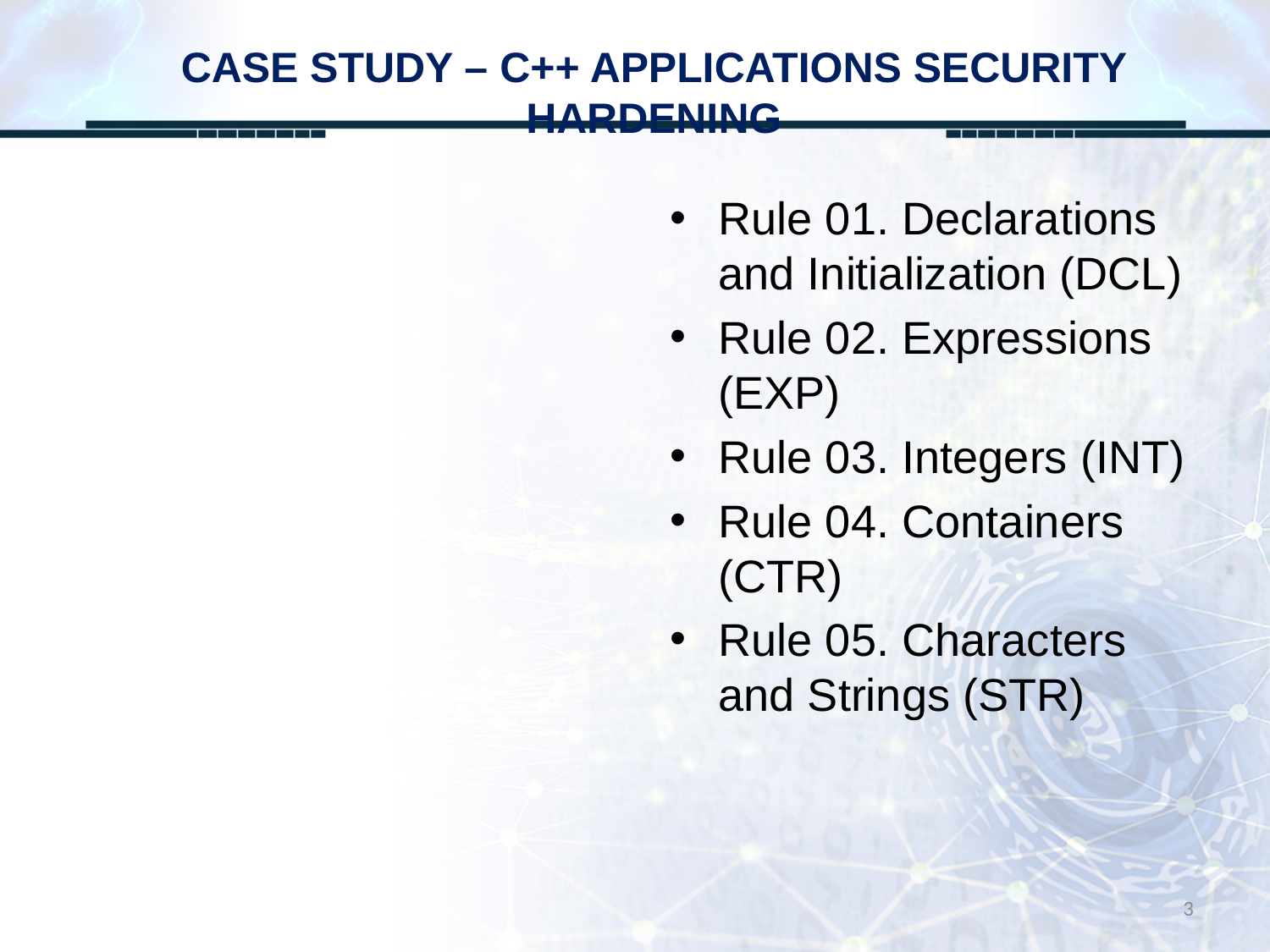

# CASE STUDY – C++ APPLICATIONS SECURITY HARDENING
Rule 01. Declarations and Initialization (DCL)
Rule 02. Expressions (EXP)
Rule 03. Integers (INT)
Rule 04. Containers (CTR)
Rule 05. Characters and Strings (STR)

3